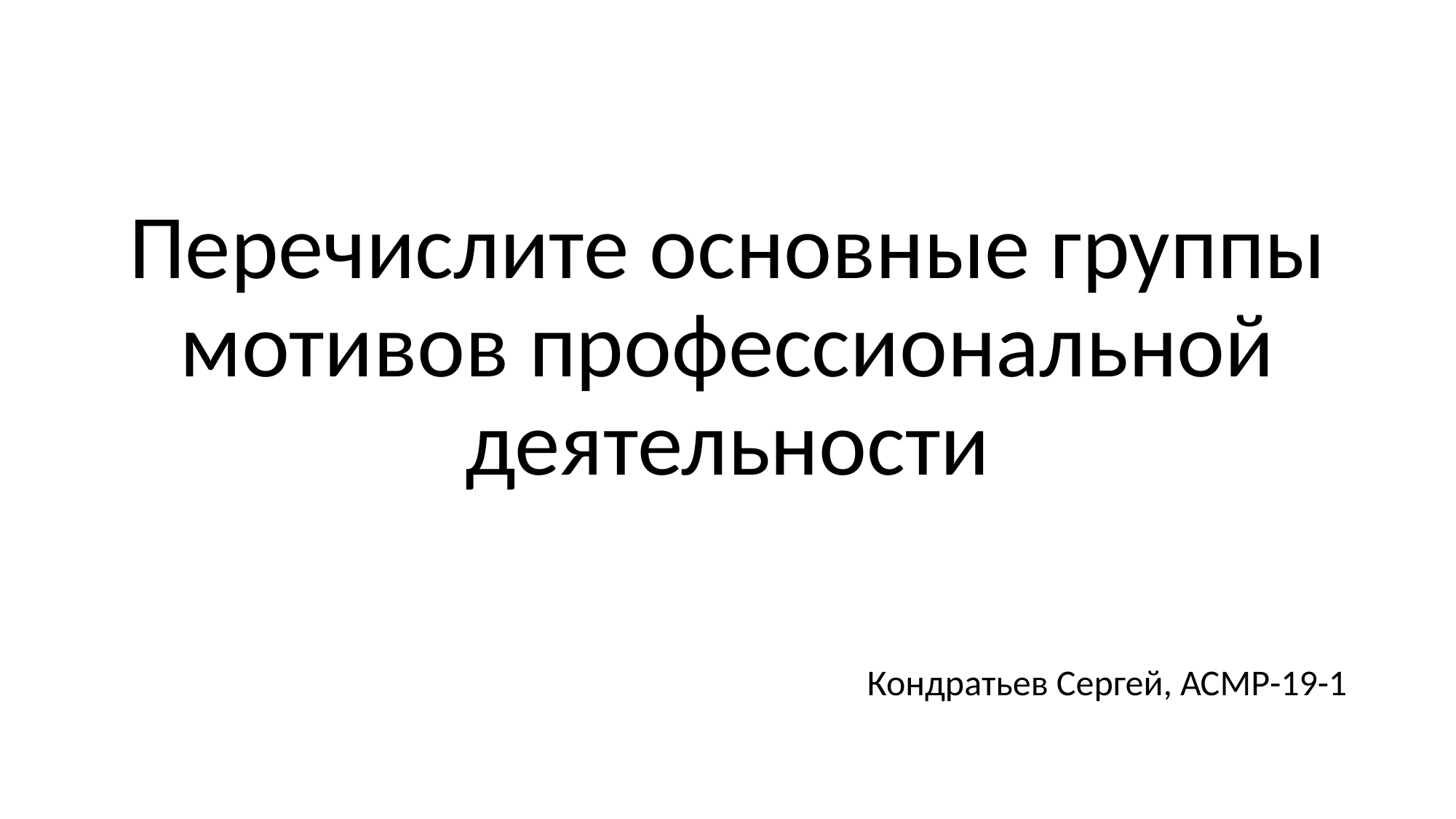

# Перечислите основные группы мотивов профессиональной деятельности
Кондратьев Сергей, АСМР-19-1